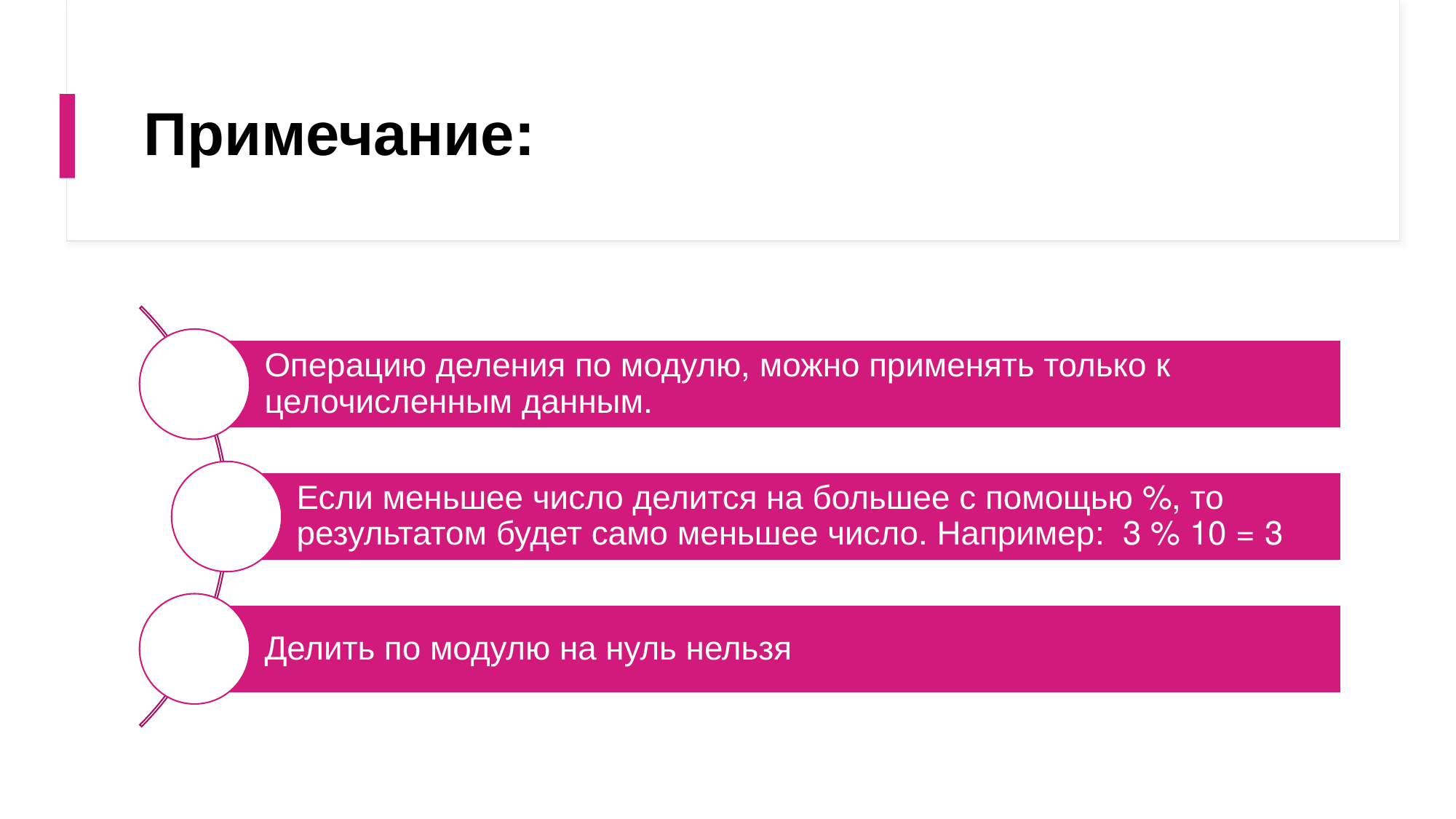

# Примечание:
Операцию деления по модулю, можно применять только к целочисленным данным.
Если меньшее число делится на большее с помощью %, то результатом будет само меньшее число. Например:  3 % 10 = 3
Делить по модулю на нуль нельзя